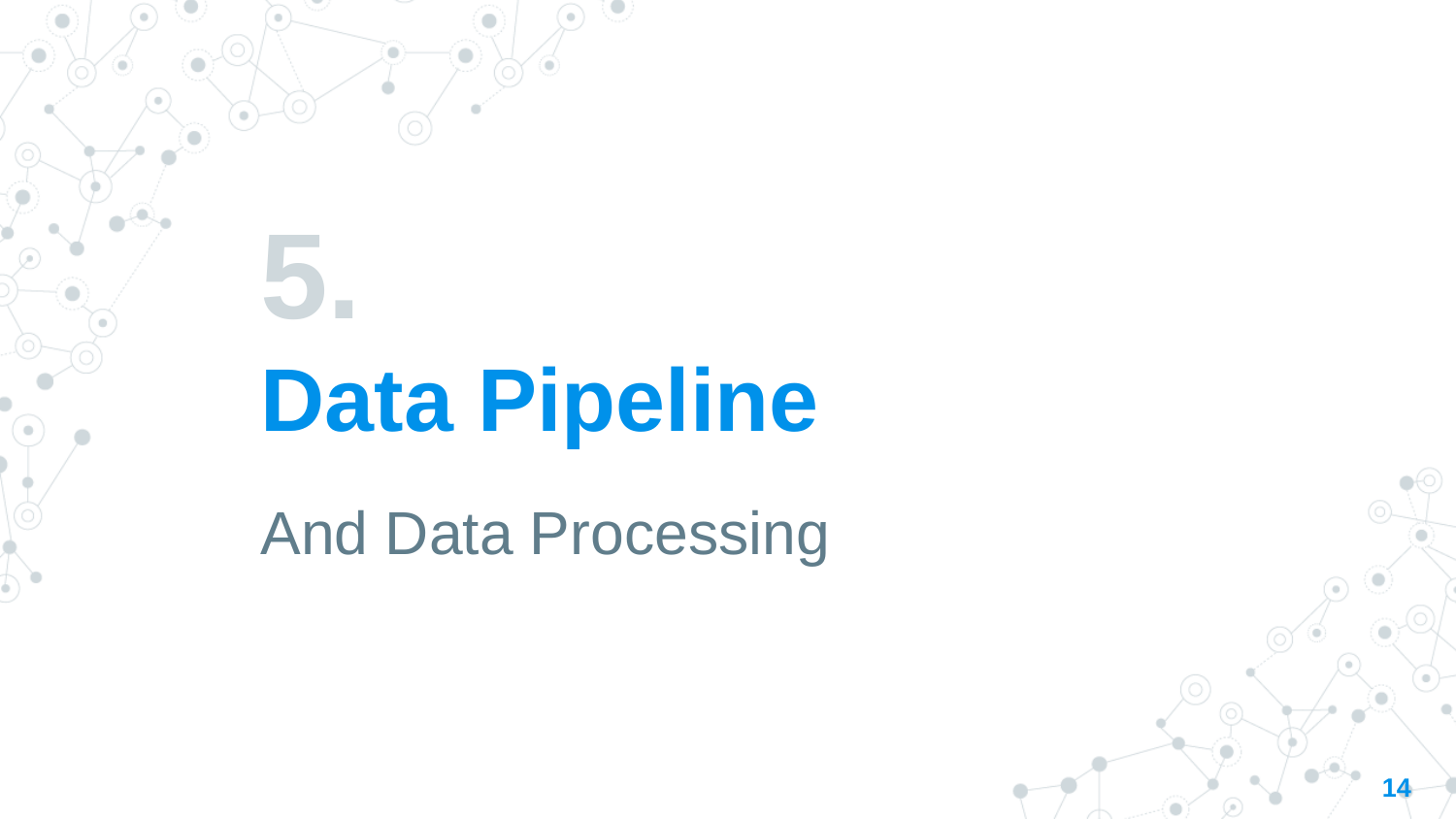

# 5.
Data Pipeline
And Data Processing
14